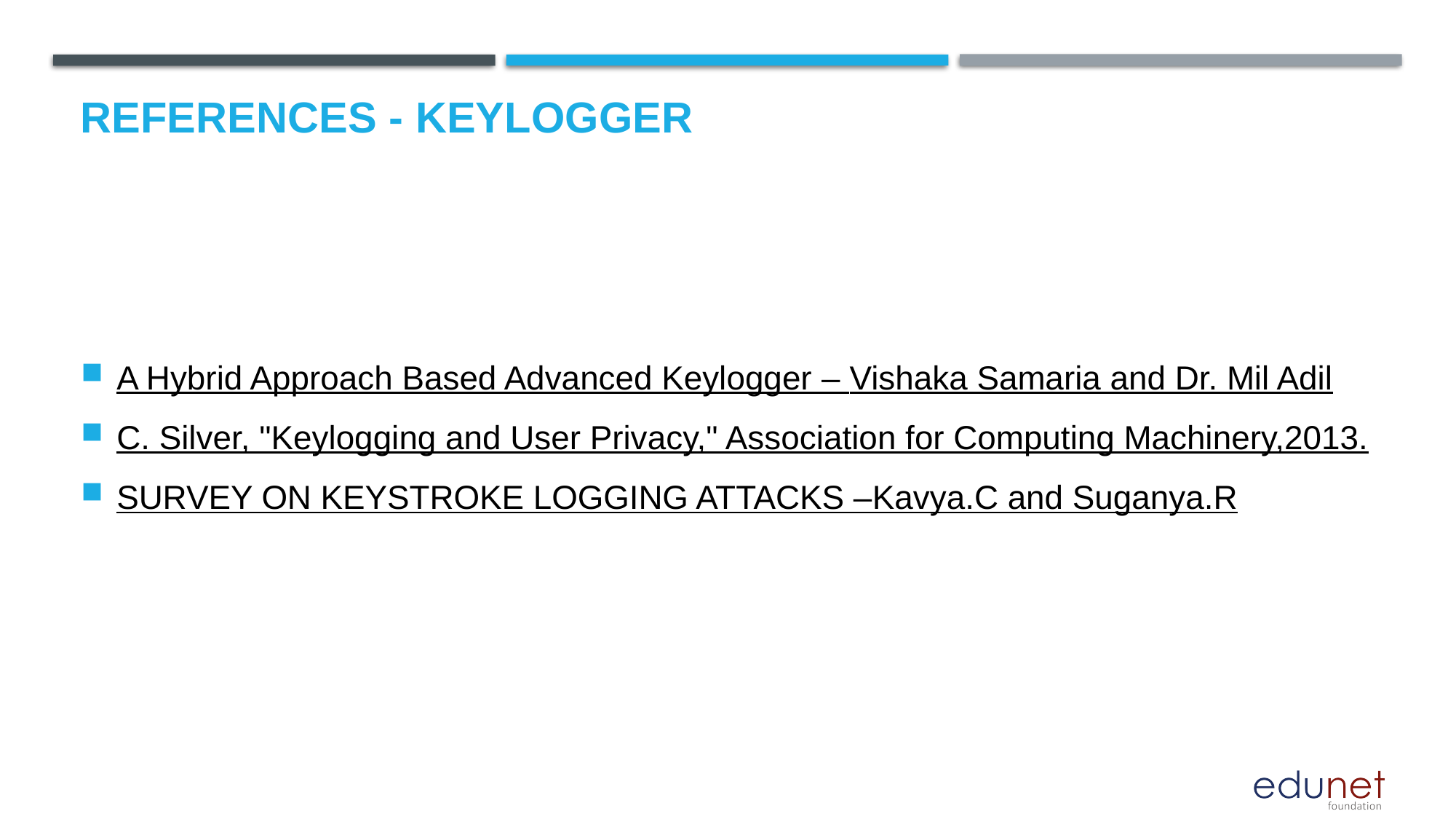

# References - keylogger
A Hybrid Approach Based Advanced Keylogger – Vishaka Samaria and Dr. Mil Adil
C. Silver, "Keylogging and User Privacy," Association for Computing Machinery,2013.
SURVEY ON KEYSTROKE LOGGING ATTACKS –Kavya.C and Suganya.R